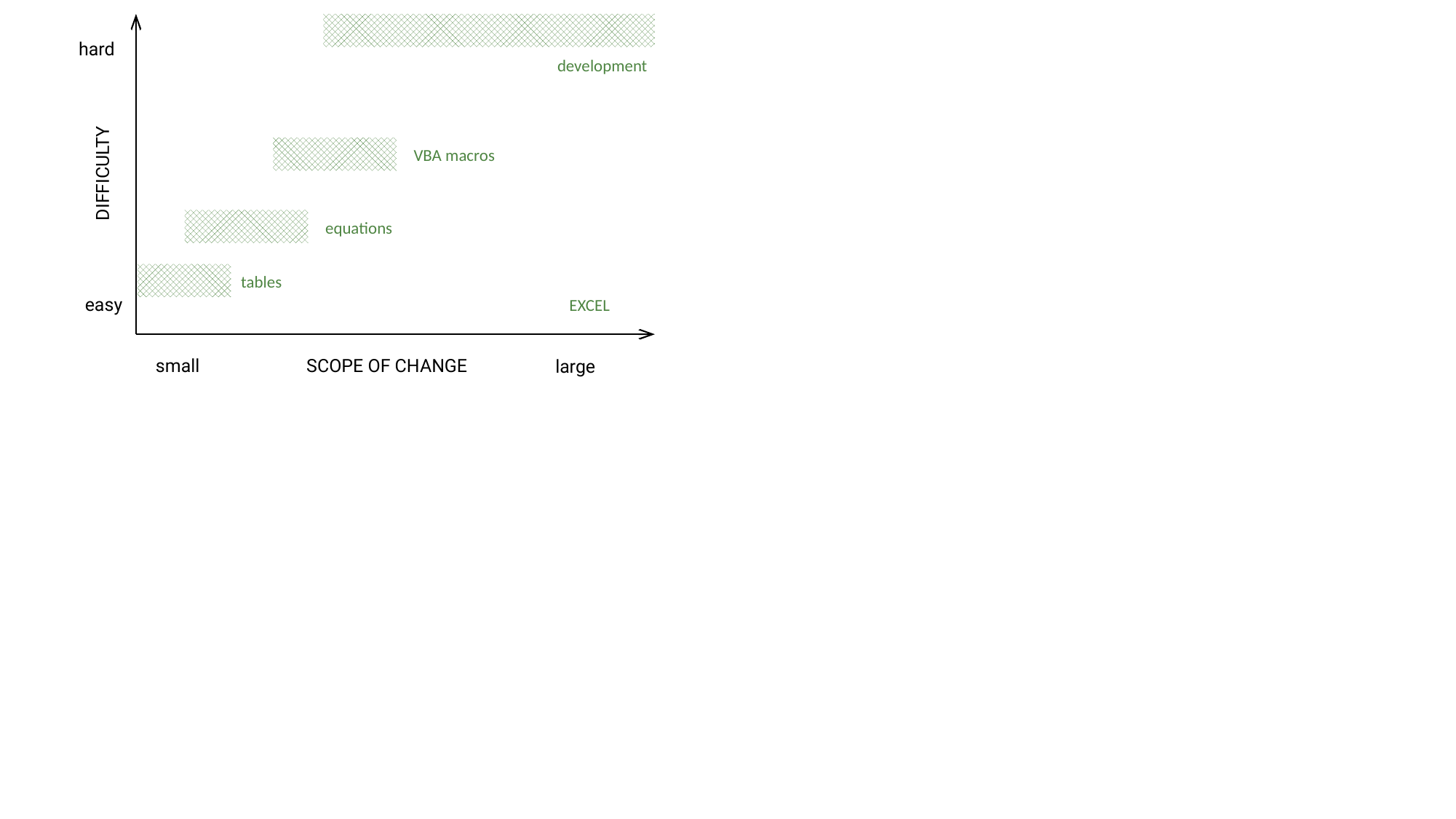

hard
development
DIFFICULTY

VBA macros

equations

tables
easy
EXCEL
small
SCOPE OF CHANGE
large